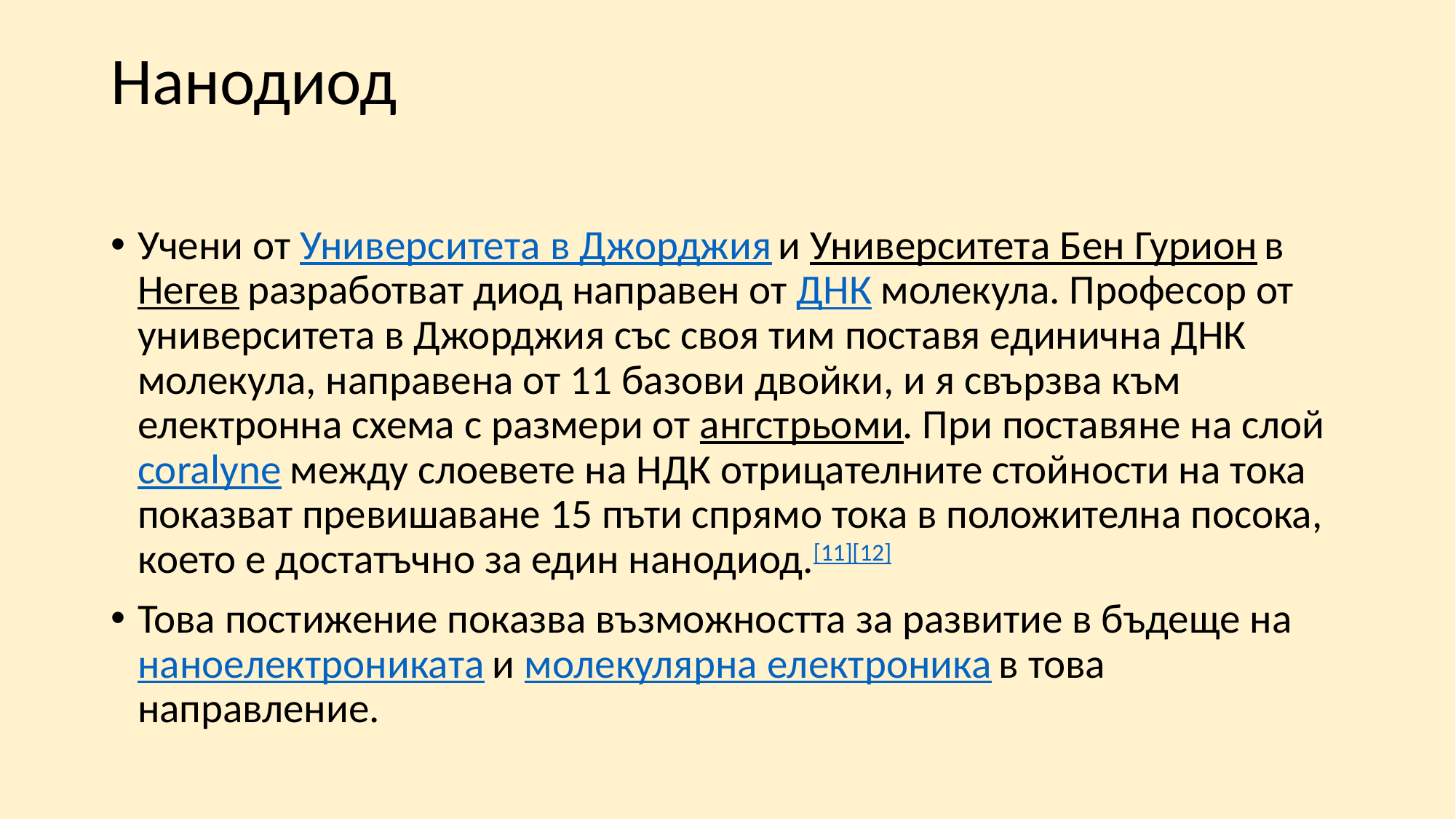

# Нанодиод
Учени от Университета в Джорджия и Университета Бен Гурион в Негев разработват диод направен от ДНК молекула. Професор от университета в Джорджия със своя тим поставя единична ДНК молекула, направена от 11 базови двойки, и я свързва към електронна схема с размери от ангстрьоми. При поставяне на слой coralyne между слоевете на НДК отрицателните стойности на тока показват превишаване 15 пъти спрямо тока в положителна посока, което е достатъчно за един нанодиод.[11][12]
Това постижение показва възможността за развитие в бъдеще на наноелектрониката и молекулярна електроника в това направление.